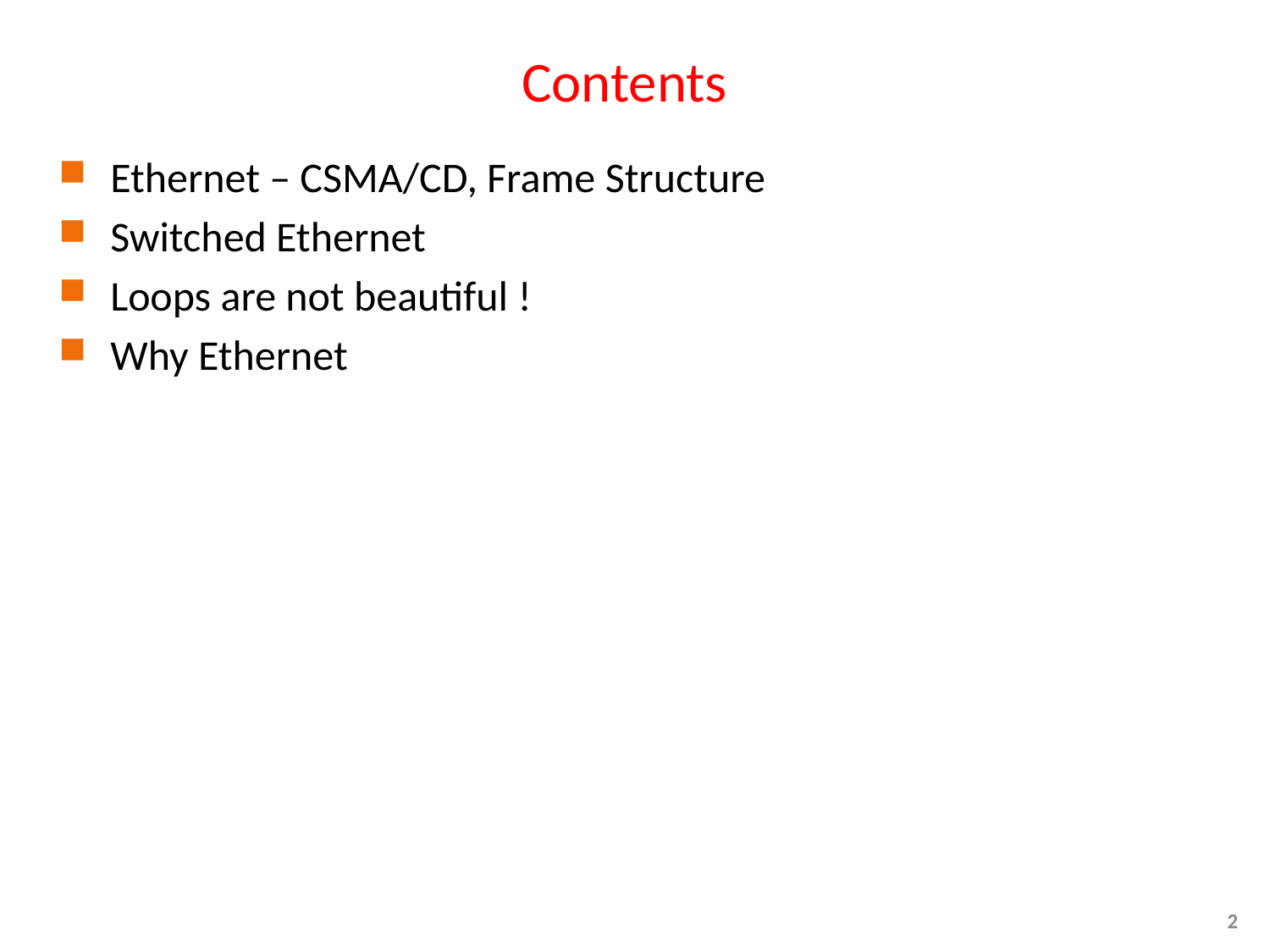

# Contents
Ethernet – CSMA/CD, Frame Structure
Switched Ethernet
Loops are not beautiful !
Why Ethernet